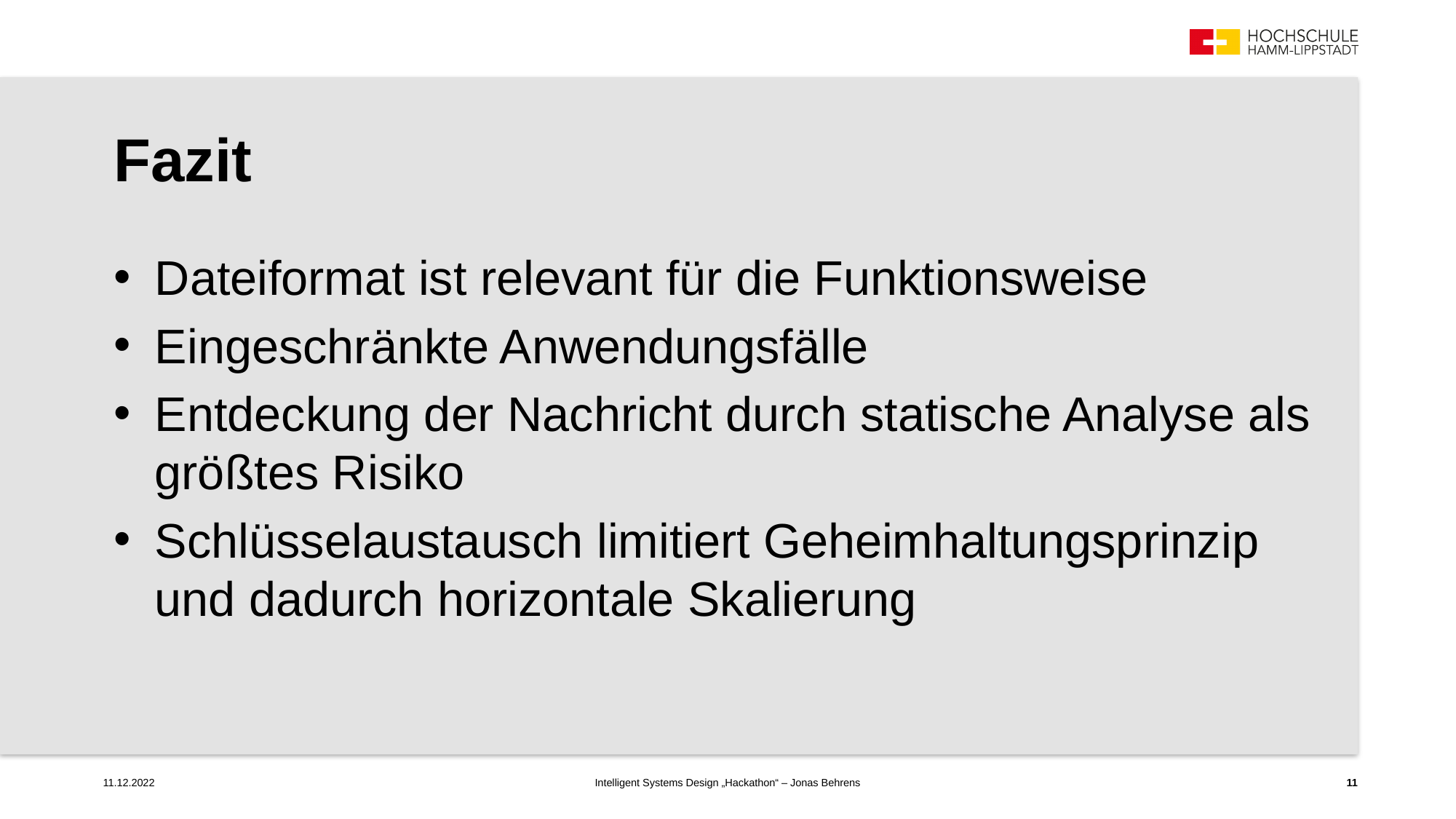

# Fazit
Dateiformat ist relevant für die Funktionsweise
Eingeschränkte Anwendungsfälle
Entdeckung der Nachricht durch statische Analyse als größtes Risiko
Schlüsselaustausch limitiert Geheimhaltungsprinzip und dadurch horizontale Skalierung
11.12.2022
Intelligent Systems Design „Hackathon“ – Jonas Behrens
11